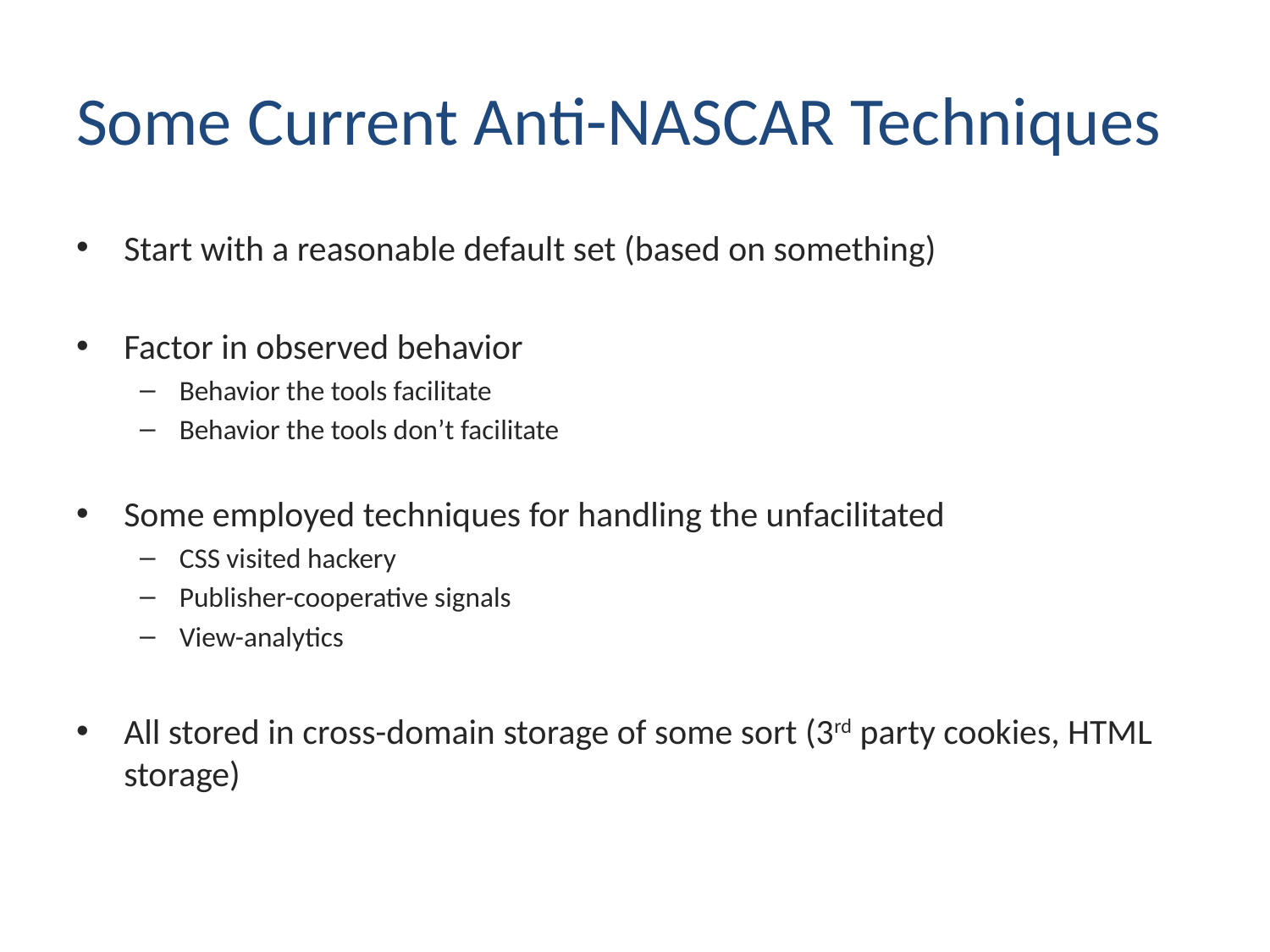

# Some Current Anti-NASCAR Techniques
Start with a reasonable default set (based on something)

Factor in observed behavior
Behavior the tools facilitate
Behavior the tools don’t facilitate

Some employed techniques for handling the unfacilitated
CSS visited hackery
Publisher-cooperative signals
View-analytics

All stored in cross-domain storage of some sort (3rd party cookies, HTML storage)